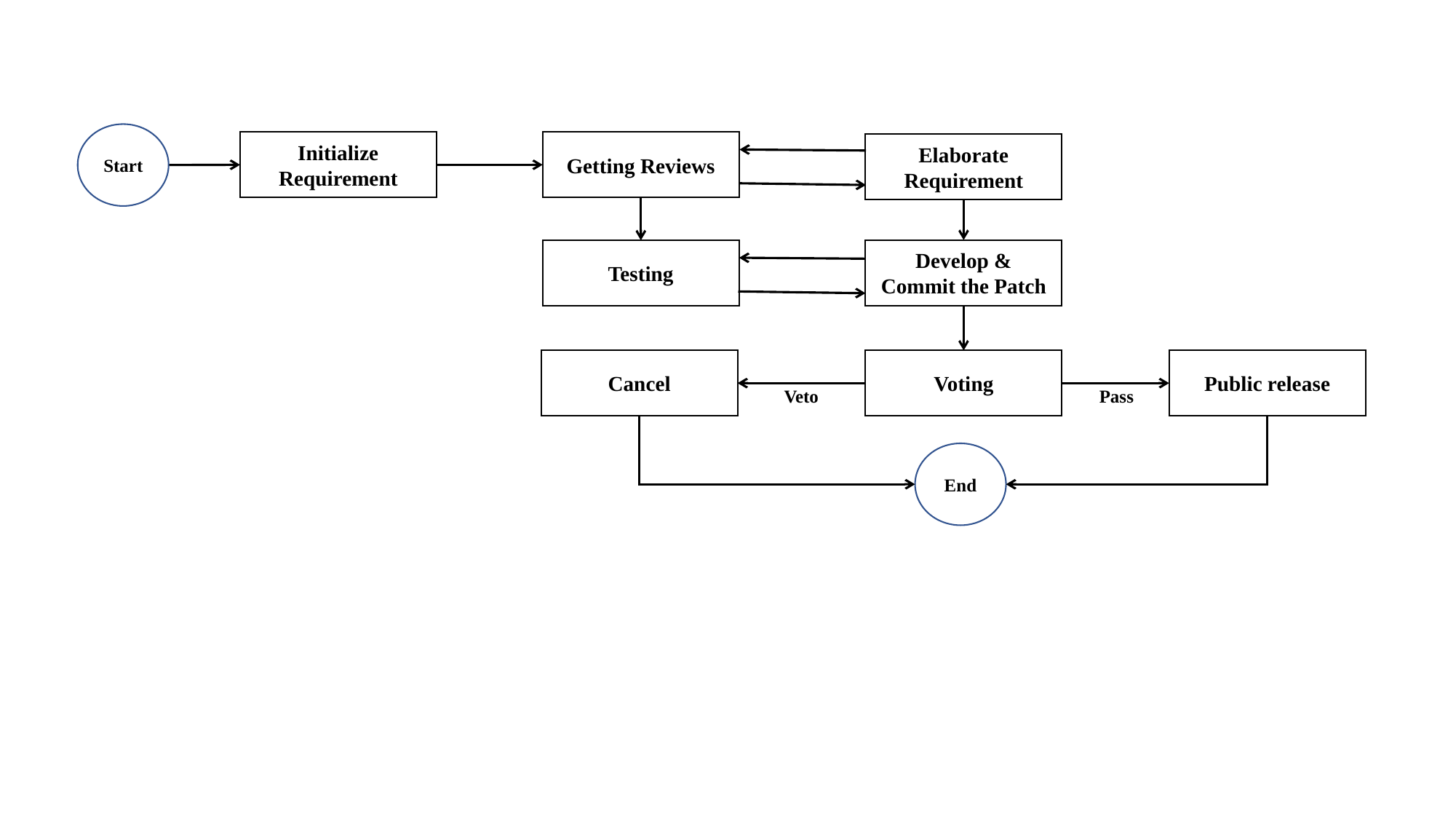

Start
Initialize Requirement
Getting Reviews
Elaborate Requirement
Develop & Commit the Patch
Testing
Cancel
Voting
Public release
Veto
Pass
End